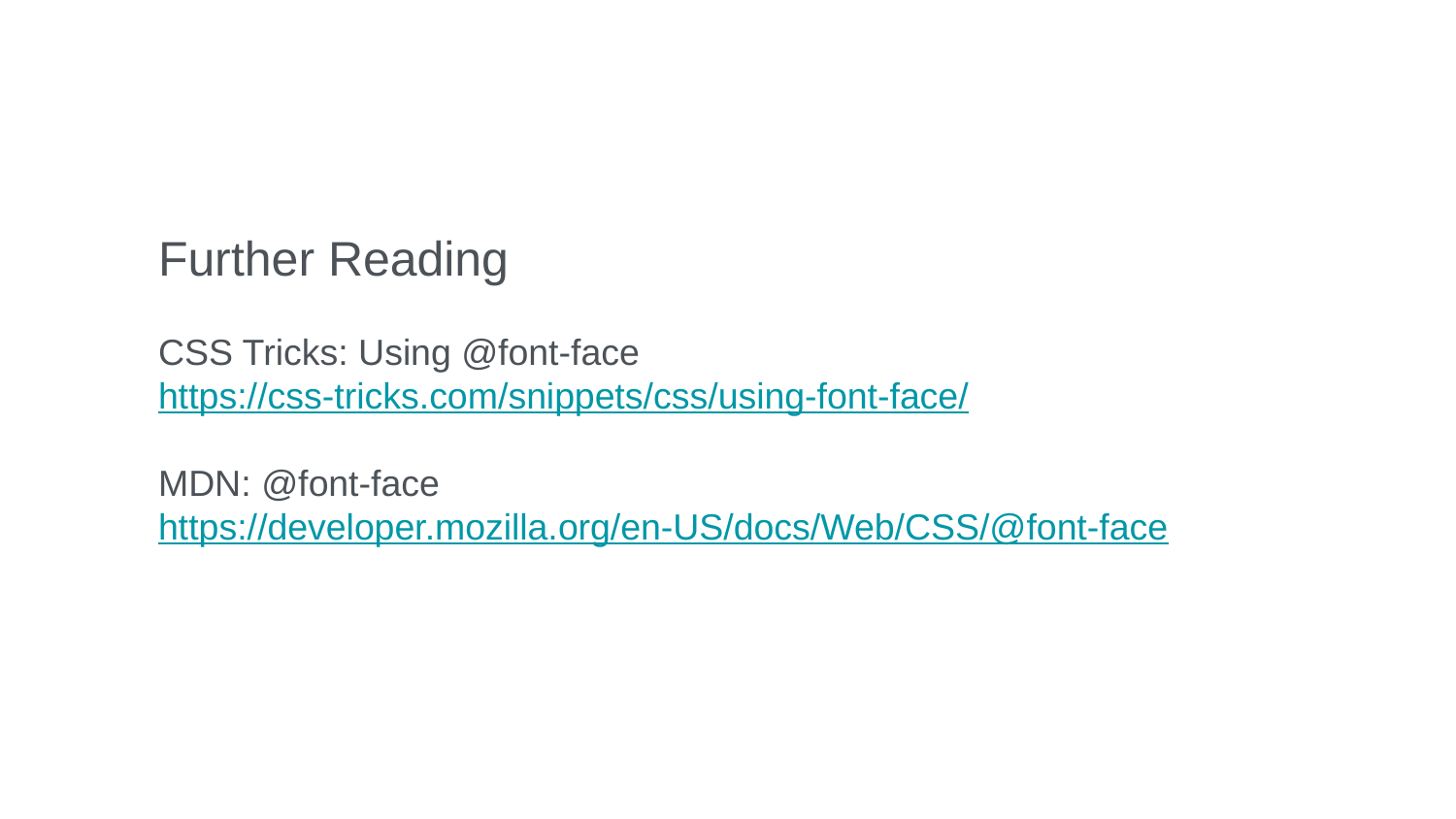

Further Reading

CSS Tricks: Using @font-face
https://css-tricks.com/snippets/css/using-font-face/

MDN: @font-face
https://developer.mozilla.org/en-US/docs/Web/CSS/@font-face